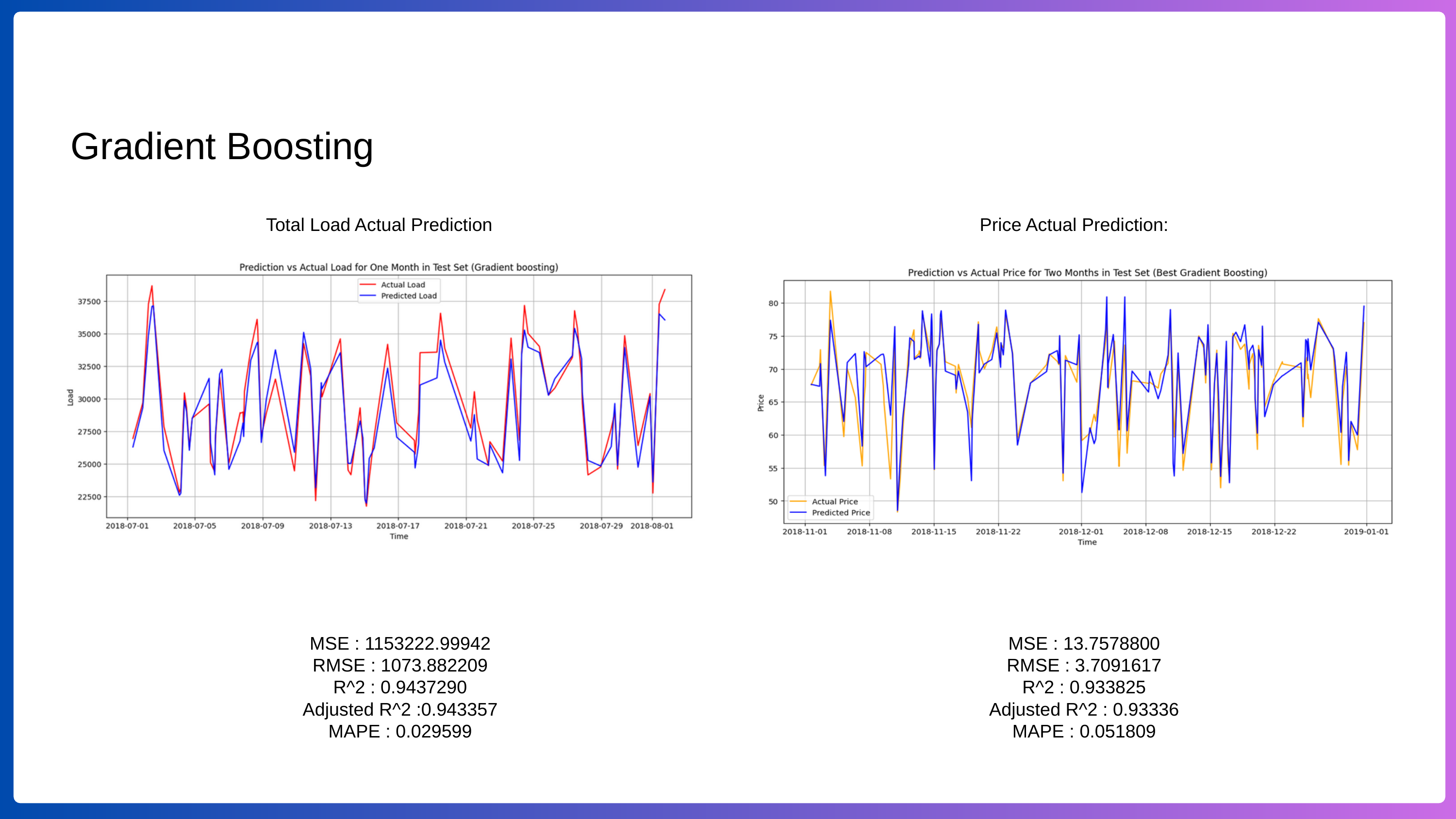

Gradient Boosting
Total Load Actual Prediction
Price Actual Prediction:

MSE : 1153222.99942
RMSE : 1073.882209
R^2 : 0.9437290
Adjusted R^2 :0.943357
MAPE : 0.029599

MSE : 13.7578800
RMSE : 3.7091617
R^2 : 0.933825
Adjusted R^2 : 0.93336
MAPE : 0.051809